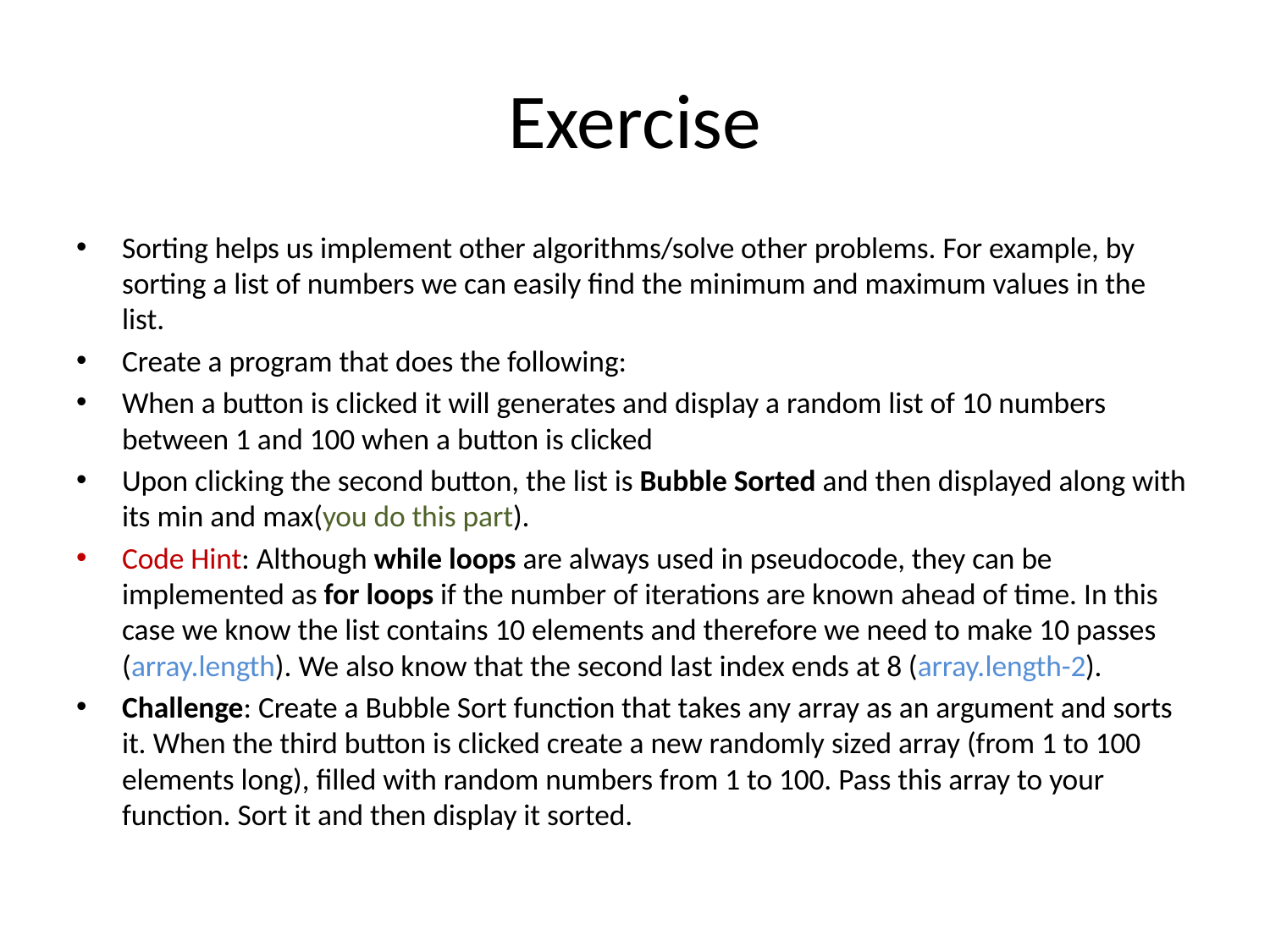

# Exercise
Sorting helps us implement other algorithms/solve other problems. For example, by sorting a list of numbers we can easily find the minimum and maximum values in the list.
Create a program that does the following:
When a button is clicked it will generates and display a random list of 10 numbers between 1 and 100 when a button is clicked
Upon clicking the second button, the list is Bubble Sorted and then displayed along with its min and max(you do this part).
Code Hint: Although while loops are always used in pseudocode, they can be implemented as for loops if the number of iterations are known ahead of time. In this case we know the list contains 10 elements and therefore we need to make 10 passes (array.length). We also know that the second last index ends at 8 (array.length-2).
Challenge: Create a Bubble Sort function that takes any array as an argument and sorts it. When the third button is clicked create a new randomly sized array (from 1 to 100 elements long), filled with random numbers from 1 to 100. Pass this array to your function. Sort it and then display it sorted.